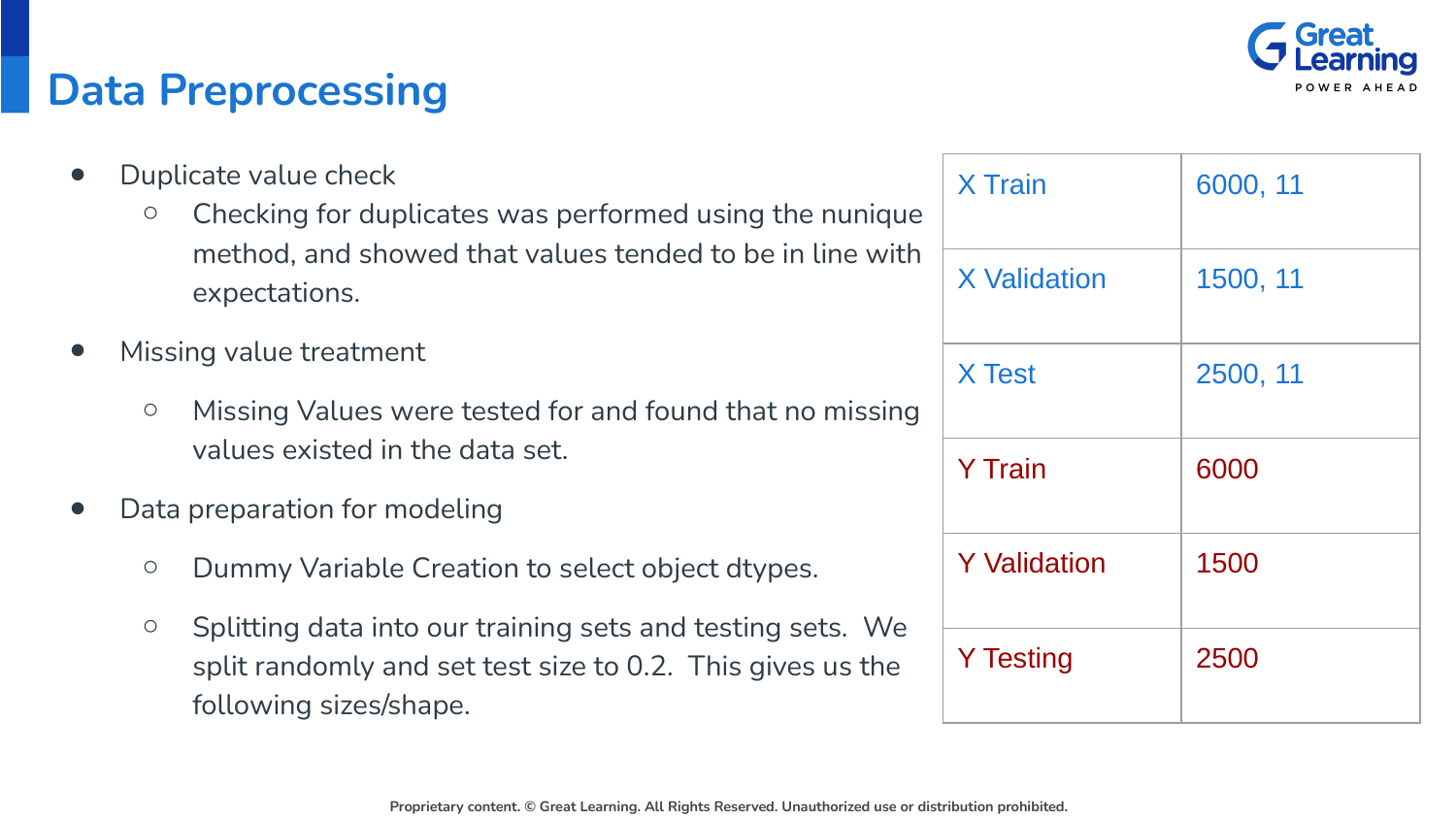

# Data Preprocessing
Duplicate value check
Checking for duplicates was performed using the nunique method, and showed that values tended to be in line with expectations.
Missing value treatment
Missing Values were tested for and found that no missing values existed in the data set.
Data preparation for modeling
Dummy Variable Creation to select object dtypes.
Splitting data into our training sets and testing sets.  We split randomly and set test size to 0.2.  This gives us the following sizes/shape.

| X Train | 6000, 11 |
| --- | --- |
| X Validation | 1500, 11 |
| X Test | 2500, 11 |
| Y Train | 6000 |
| Y Validation | 1500 |
| Y Testing | 2500 |